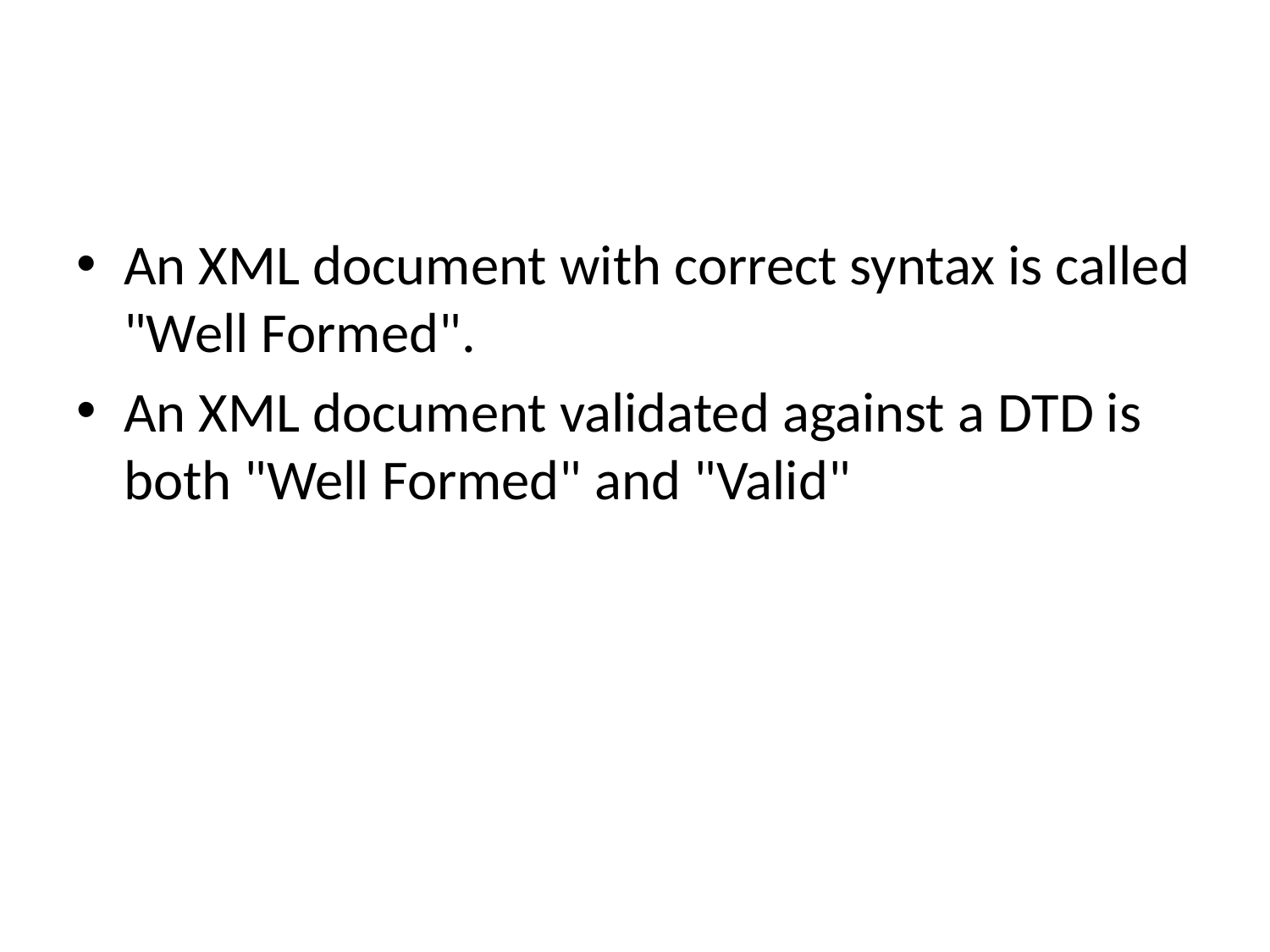

#
An XML document with correct syntax is called "Well Formed".
An XML document validated against a DTD is both "Well Formed" and "Valid"